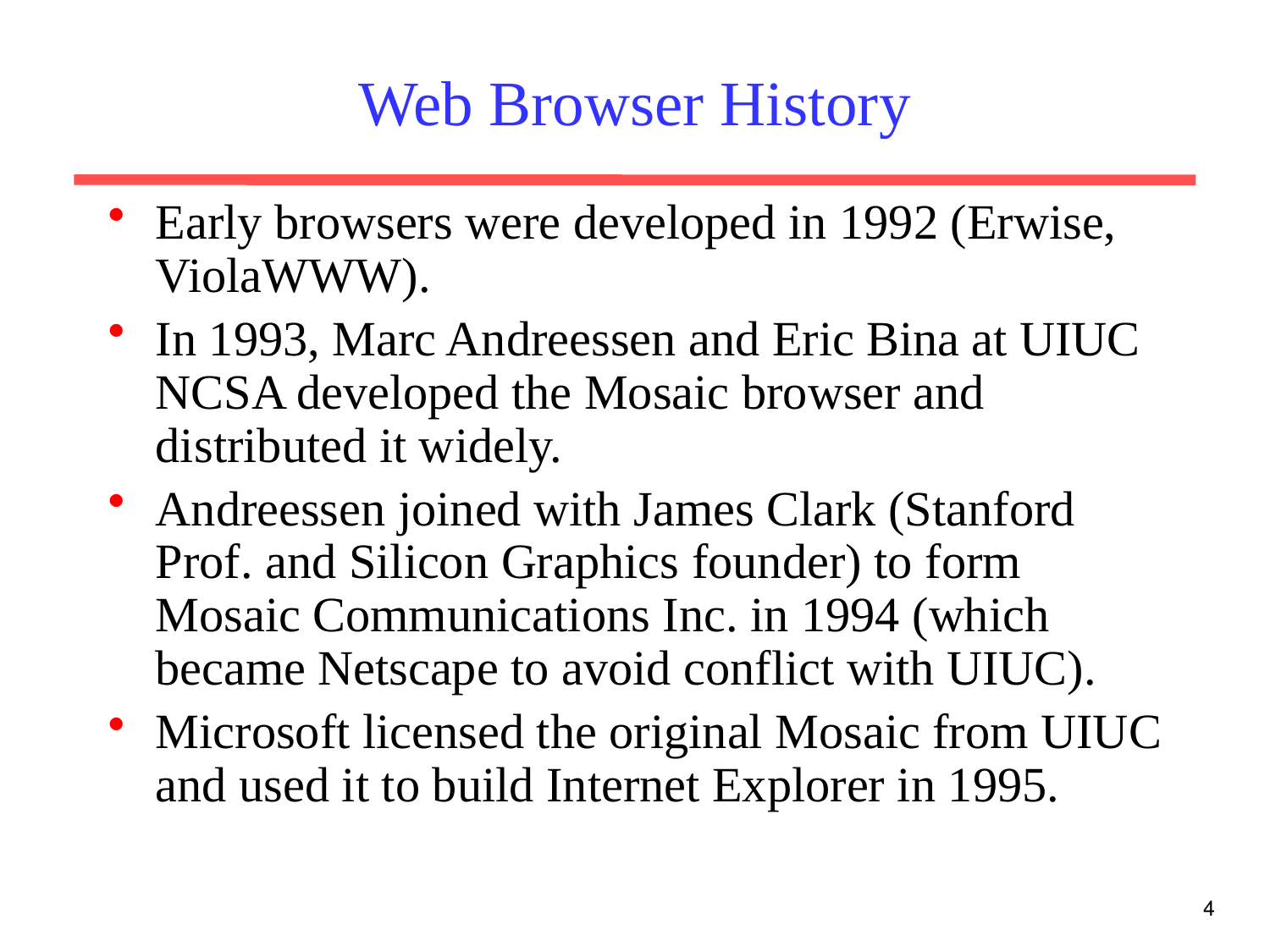

# Web Browser History
Early browsers were developed in 1992 (Erwise, ViolaWWW).
In 1993, Marc Andreessen and Eric Bina at UIUC NCSA developed the Mosaic browser and distributed it widely.
Andreessen joined with James Clark (Stanford Prof. and Silicon Graphics founder) to form Mosaic Communications Inc. in 1994 (which became Netscape to avoid conflict with UIUC).
Microsoft licensed the original Mosaic from UIUC and used it to build Internet Explorer in 1995.

4